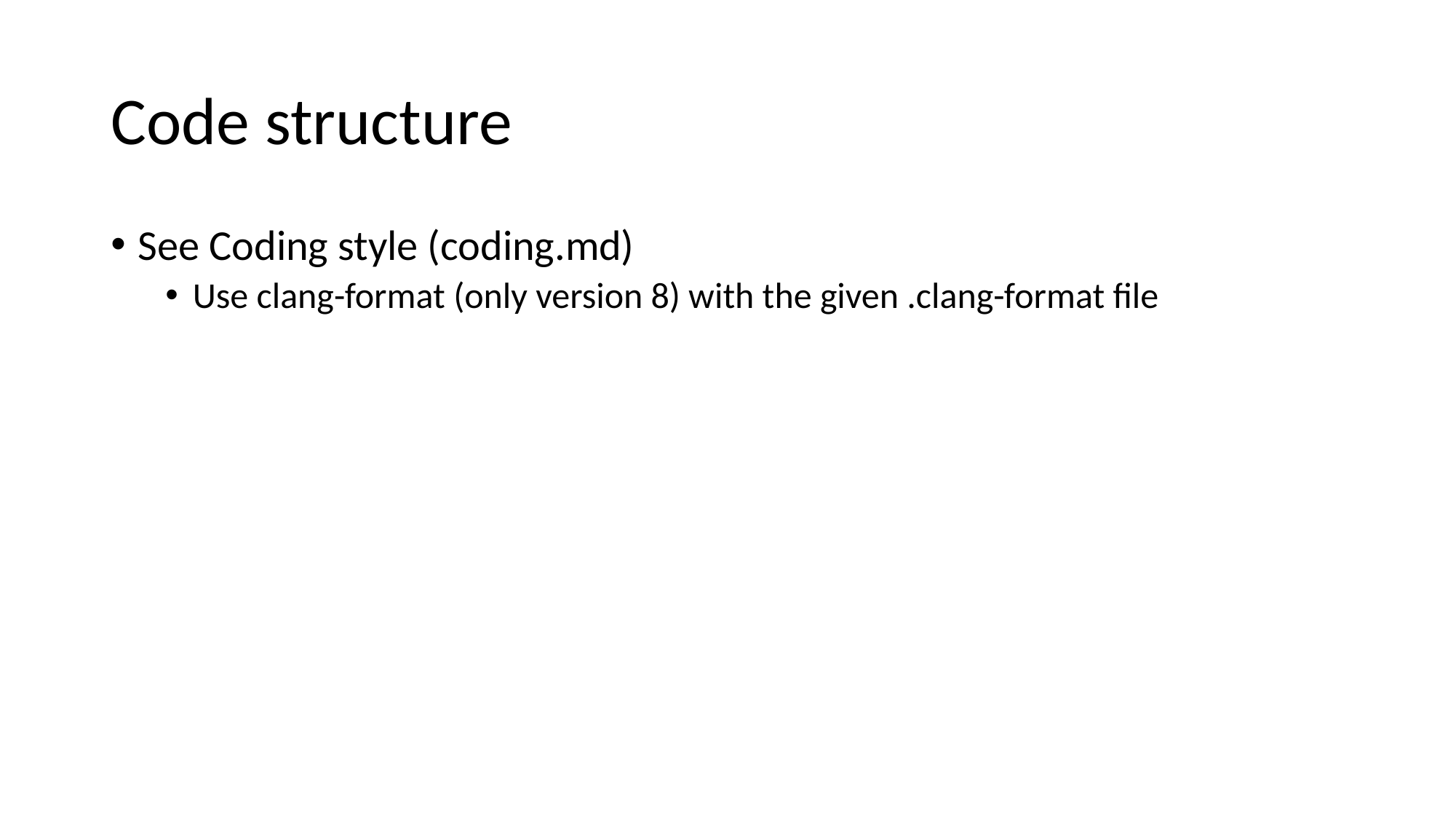

# Code structure
See Coding style (coding.md)
Use clang-format (only version 8) with the given .clang-format file